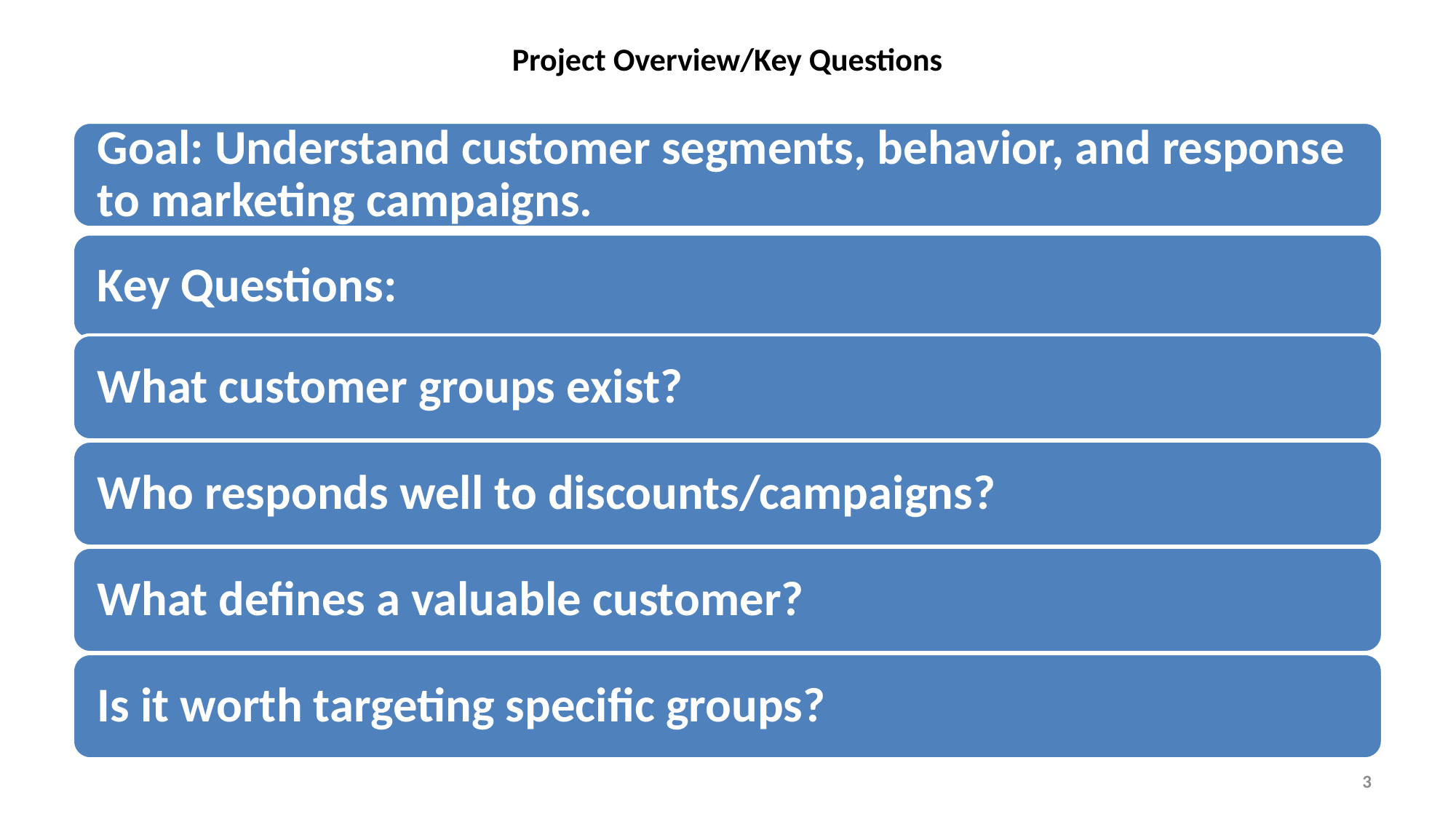

# Project Overview/Key Questions
Goal: Understand customer segments, behavior, and response to marketing campaigns.
Key Questions:
What customer groups exist?
Who responds well to discounts/campaigns?
What defines a valuable customer?
Is it worth targeting specific groups?
3